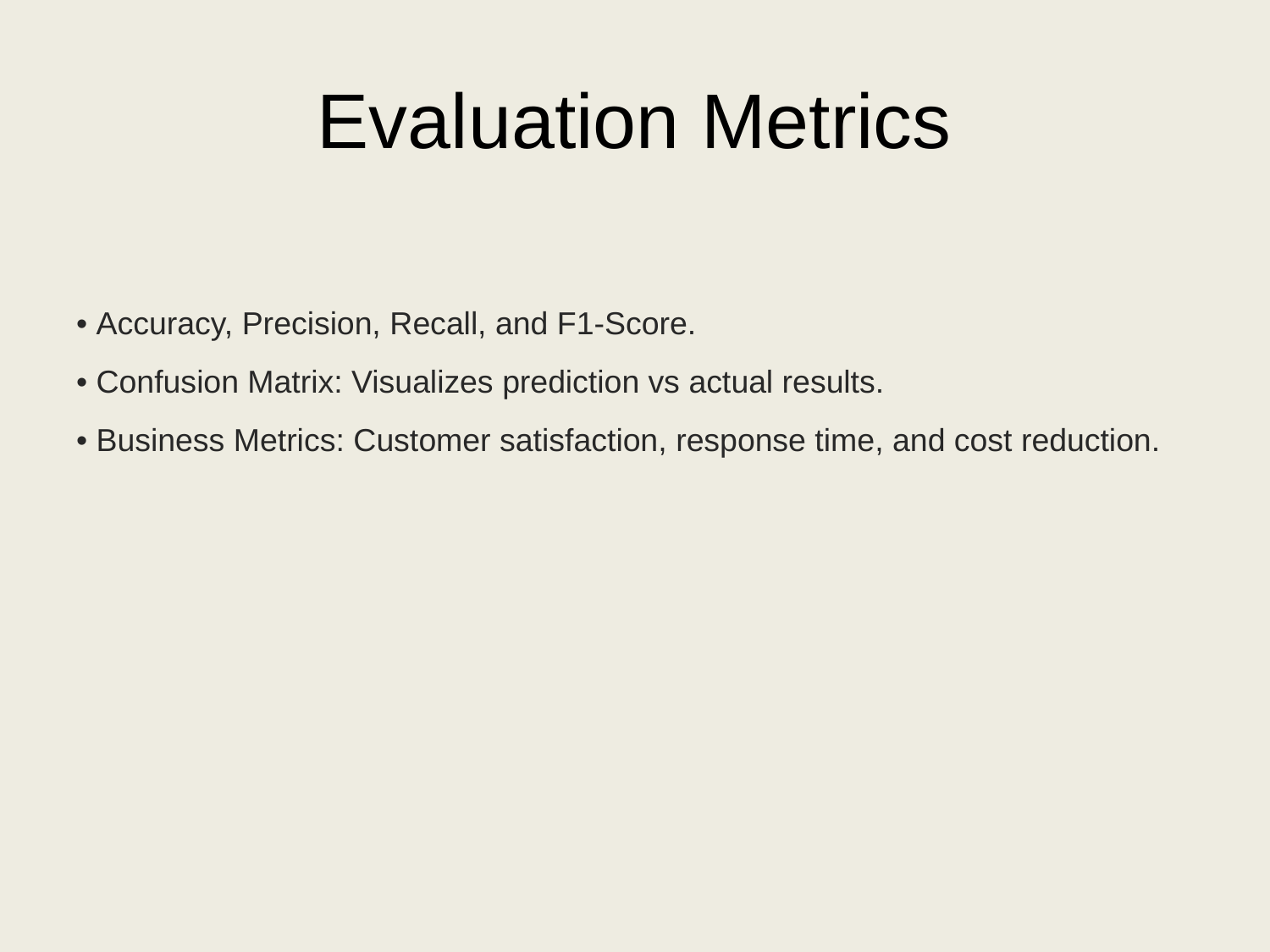

# Evaluation Metrics

• Accuracy, Precision, Recall, and F1-Score.
• Confusion Matrix: Visualizes prediction vs actual results.
• Business Metrics: Customer satisfaction, response time, and cost reduction.